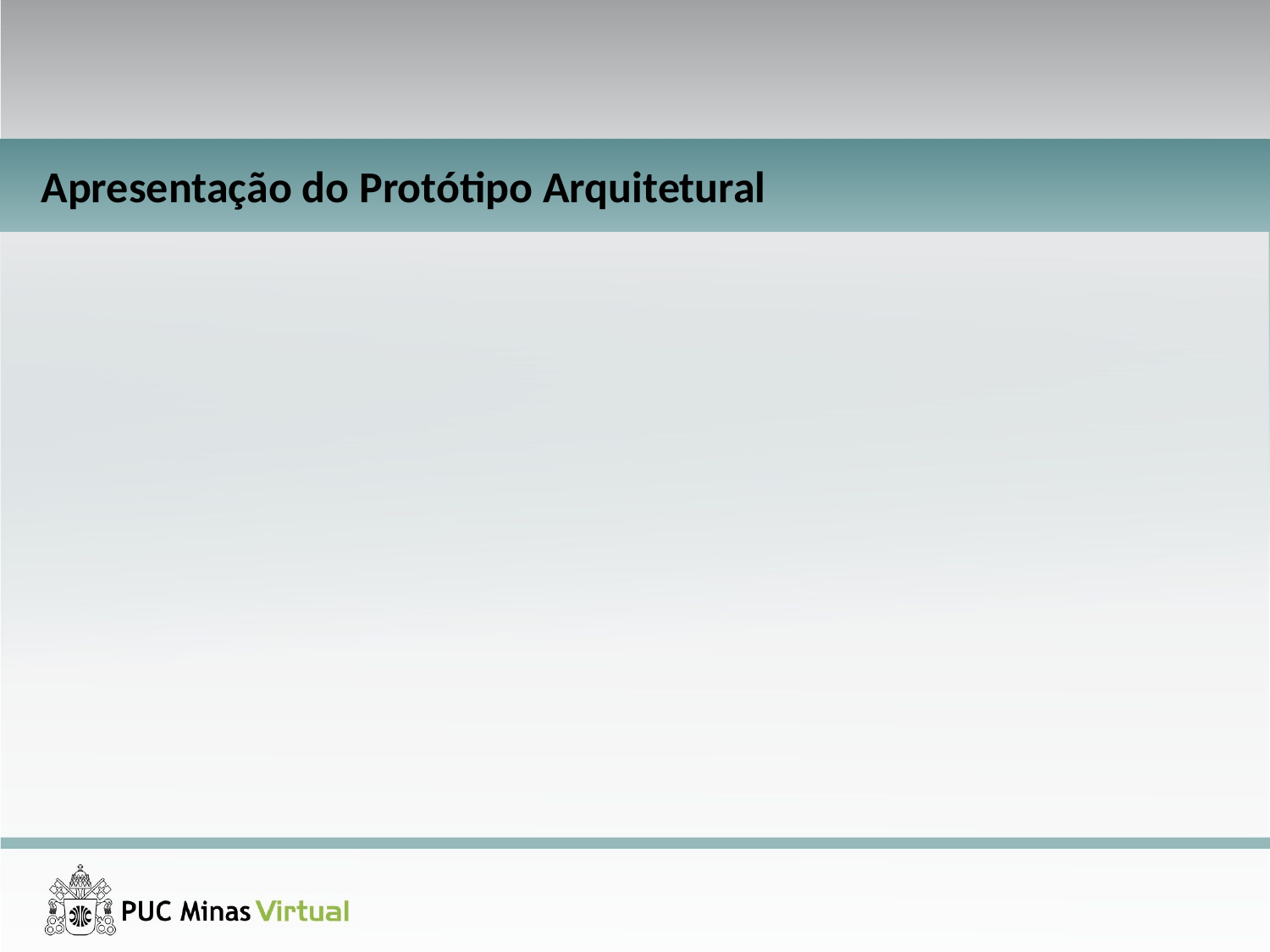

SISTEMA DE CONTROLE DE VENDAS E ESTOQUE PARA COMÉRCIO  DE PRODUTOS AGROPECUÁRIOS

Apresentação do Protótipo Arquitetural
Vídeo (screencast) de apresentação da aplicação web.
Sugestão de gravador de tela: http://www.screenr.com
Duração: 2’00”